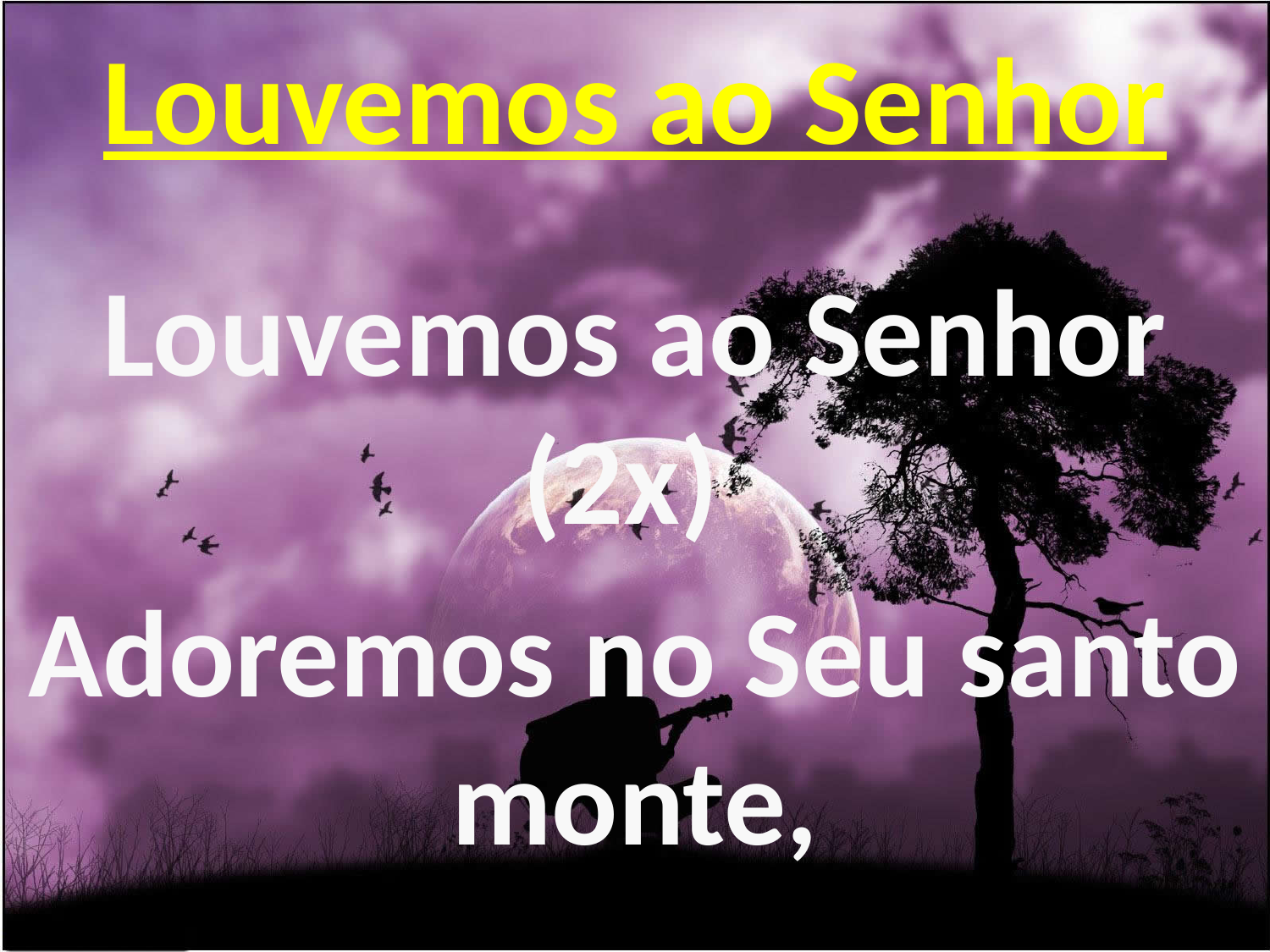

# Louvemos ao Senhor
Louvemos ao Senhor (2x)
Adoremos no Seu santo monte,